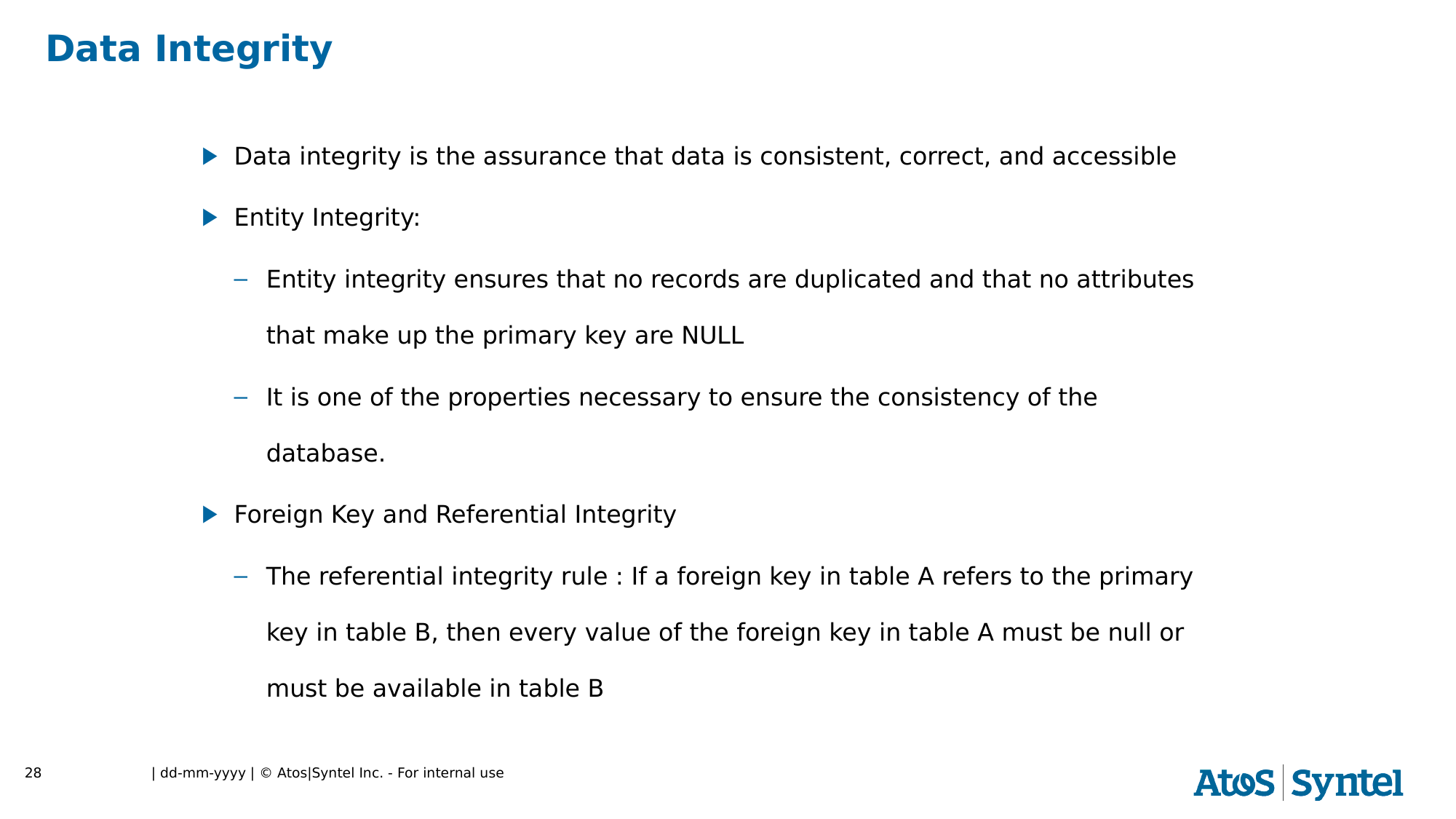

# Data Integrity
Data integrity is the assurance that data is consistent, correct, and accessible
Entity Integrity:
Entity integrity ensures that no records are duplicated and that no attributes that make up the primary key are NULL
It is one of the properties necessary to ensure the consistency of the database.
Foreign Key and Referential Integrity
The referential integrity rule : If a foreign key in table A refers to the primary key in table B, then every value of the foreign key in table A must be null or must be available in table B